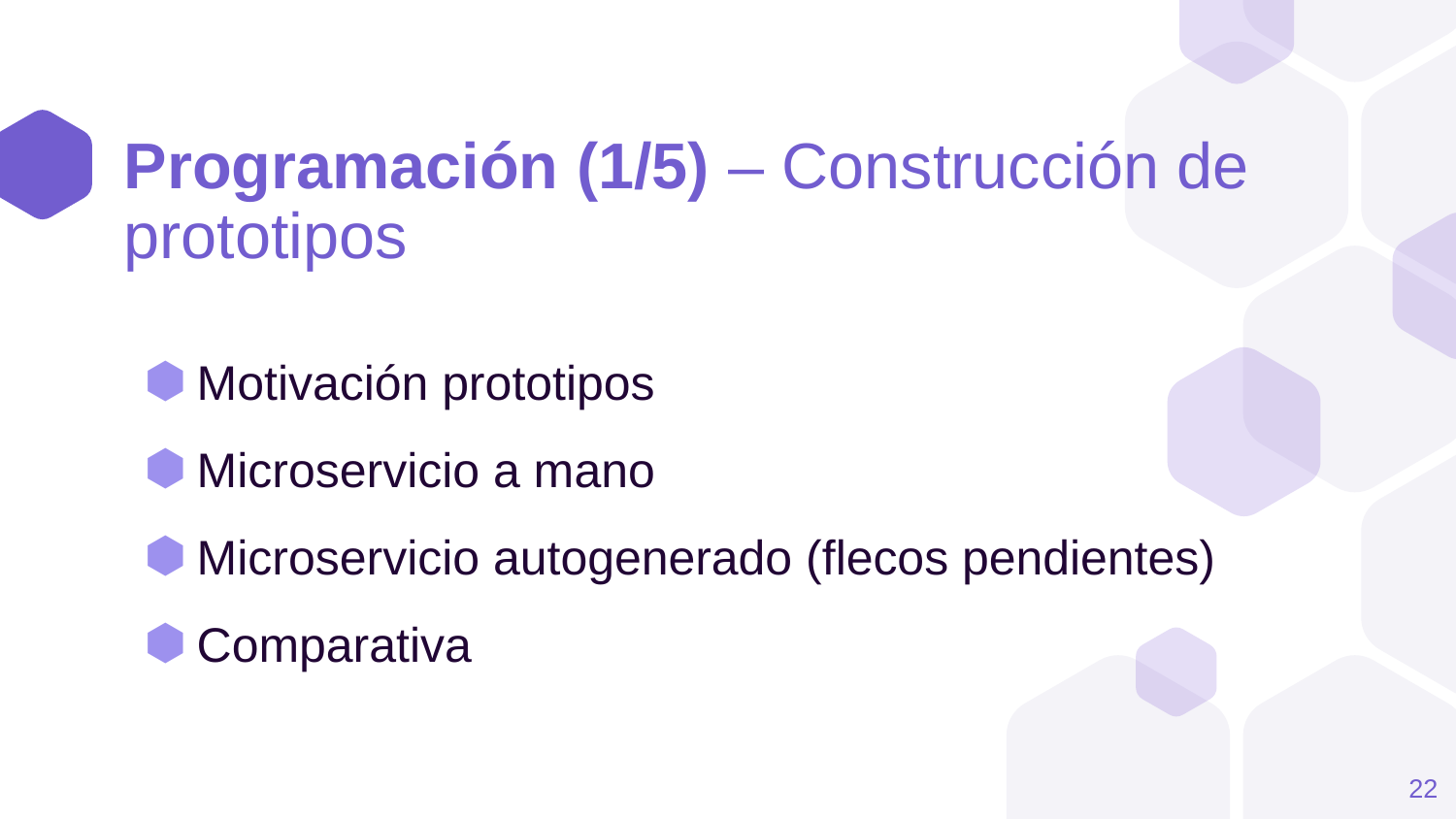

# Programación (1/5) – Construcción de prototipos
Motivación prototipos
Microservicio a mano
Microservicio autogenerado (flecos pendientes)
Comparativa
22